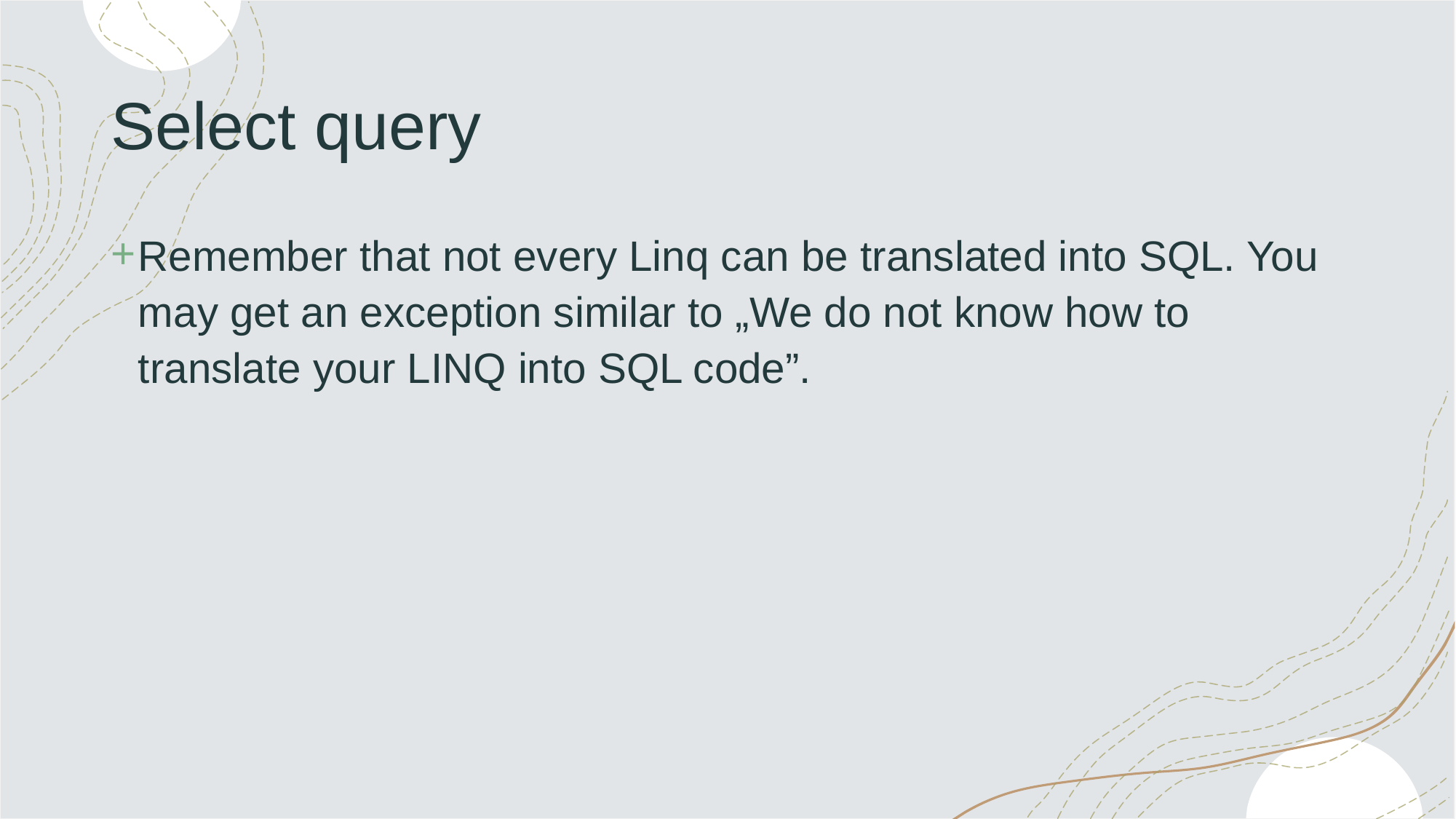

# Select query
Remember that not every Linq can be translated into SQL. You may get an exception similar to „We do not know how to translate your LINQ into SQL code”.